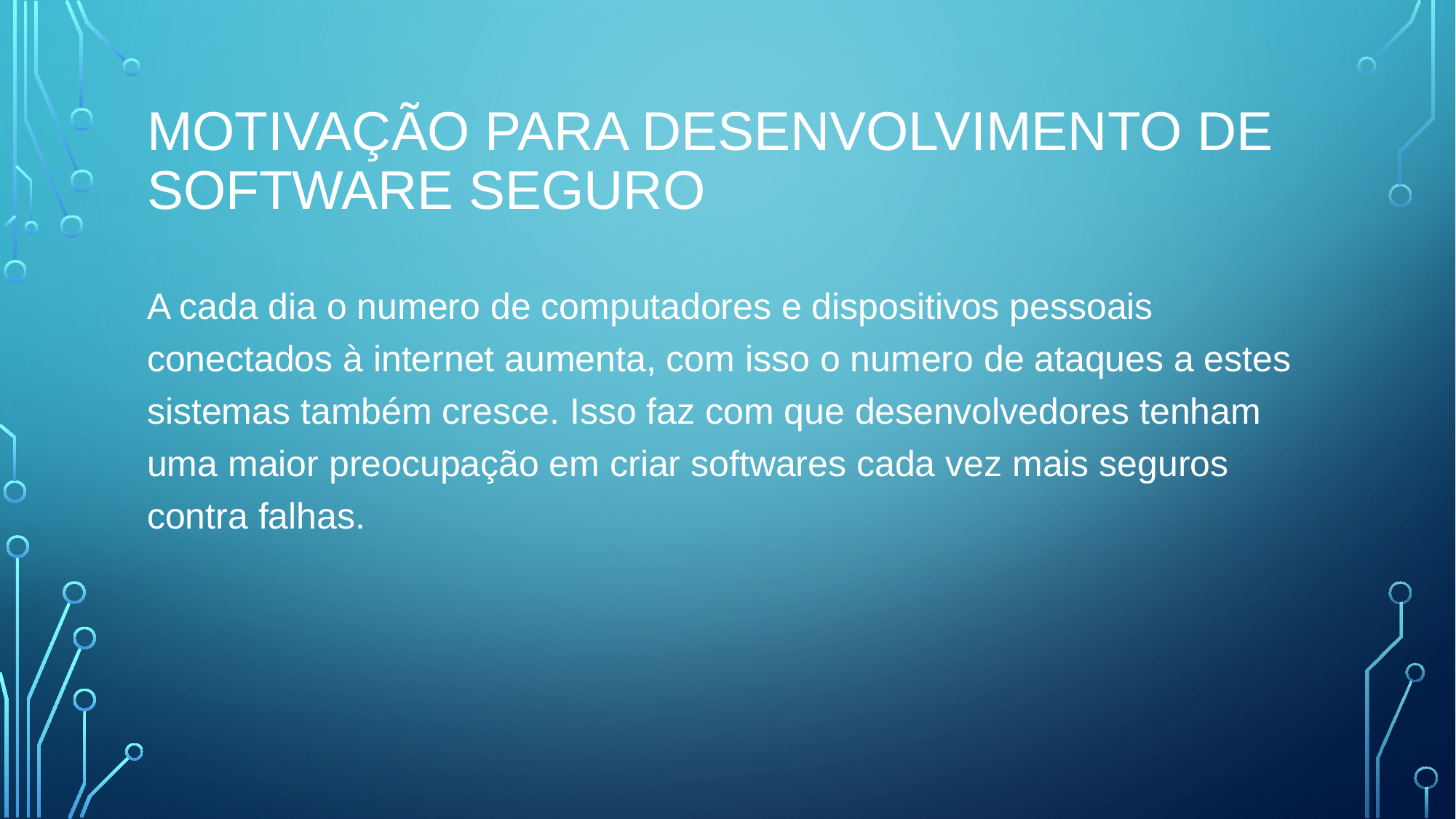

# Motivação para desenvolvimento de software seguro
A cada dia o numero de computadores e dispositivos pessoais conectados à internet aumenta, com isso o numero de ataques a estes sistemas também cresce. Isso faz com que desenvolvedores tenham uma maior preocupação em criar softwares cada vez mais seguros contra falhas.